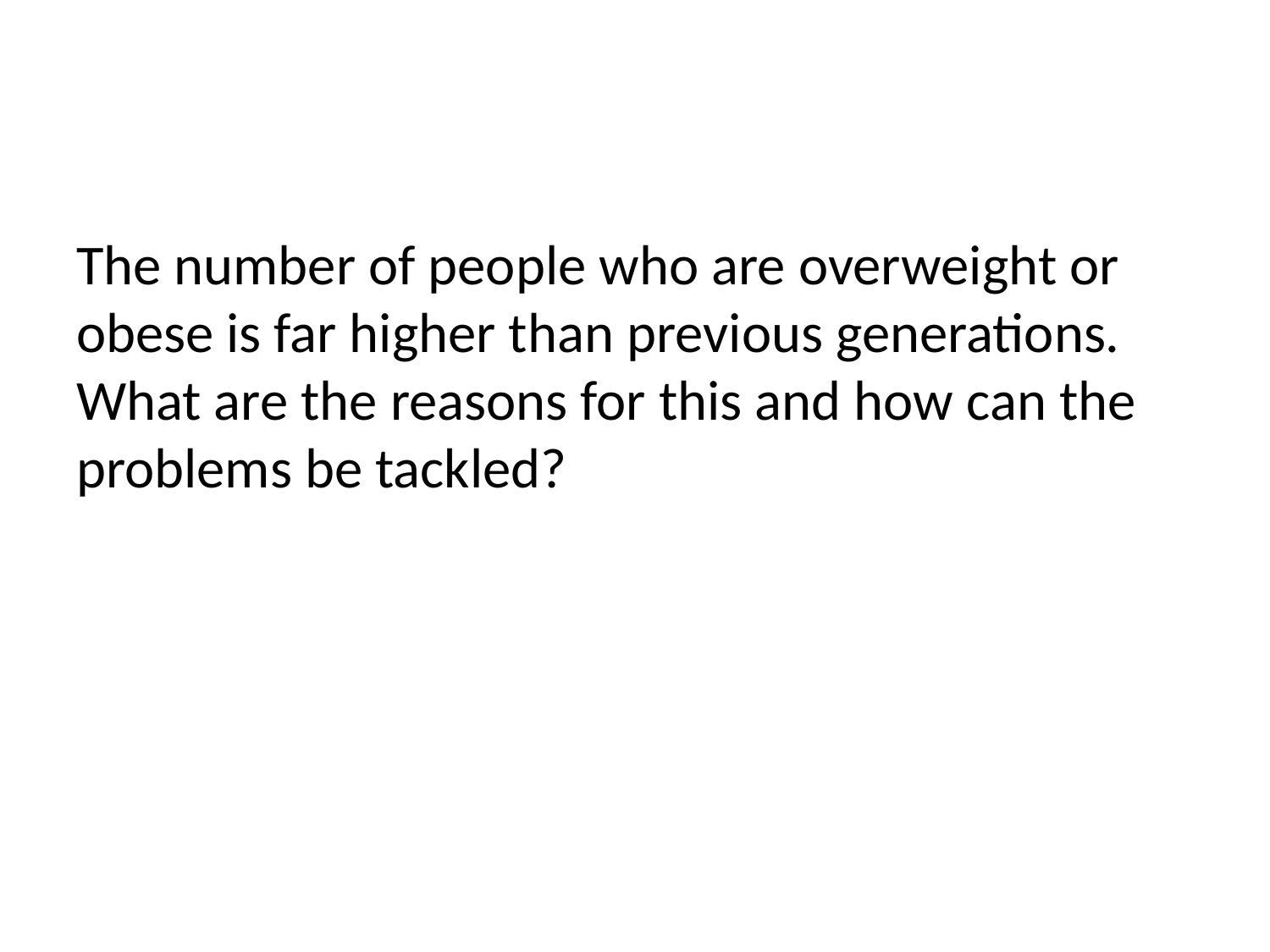

#
The number of people who are overweight or obese is far higher than previous generations. What are the reasons for this and how can the problems be tackled?